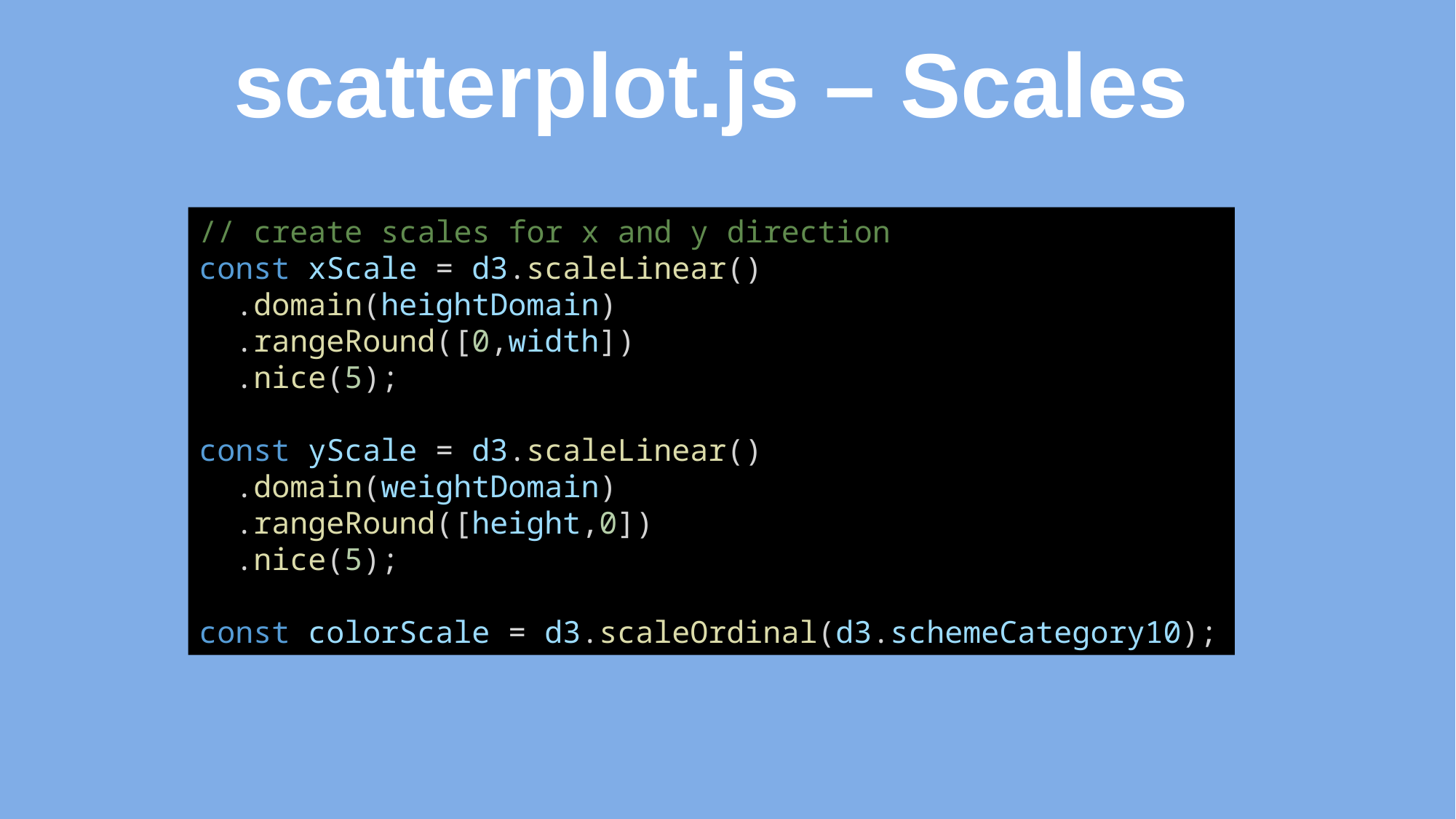

scatterplot.js – Scales
// create scales for x and y direction
const xScale = d3.scaleLinear()
  .domain(heightDomain)
  .rangeRound([0,width])
  .nice(5);
const yScale = d3.scaleLinear()
  .domain(weightDomain)
  .rangeRound([height,0])
  .nice(5);
const colorScale = d3.scaleOrdinal(d3.schemeCategory10);